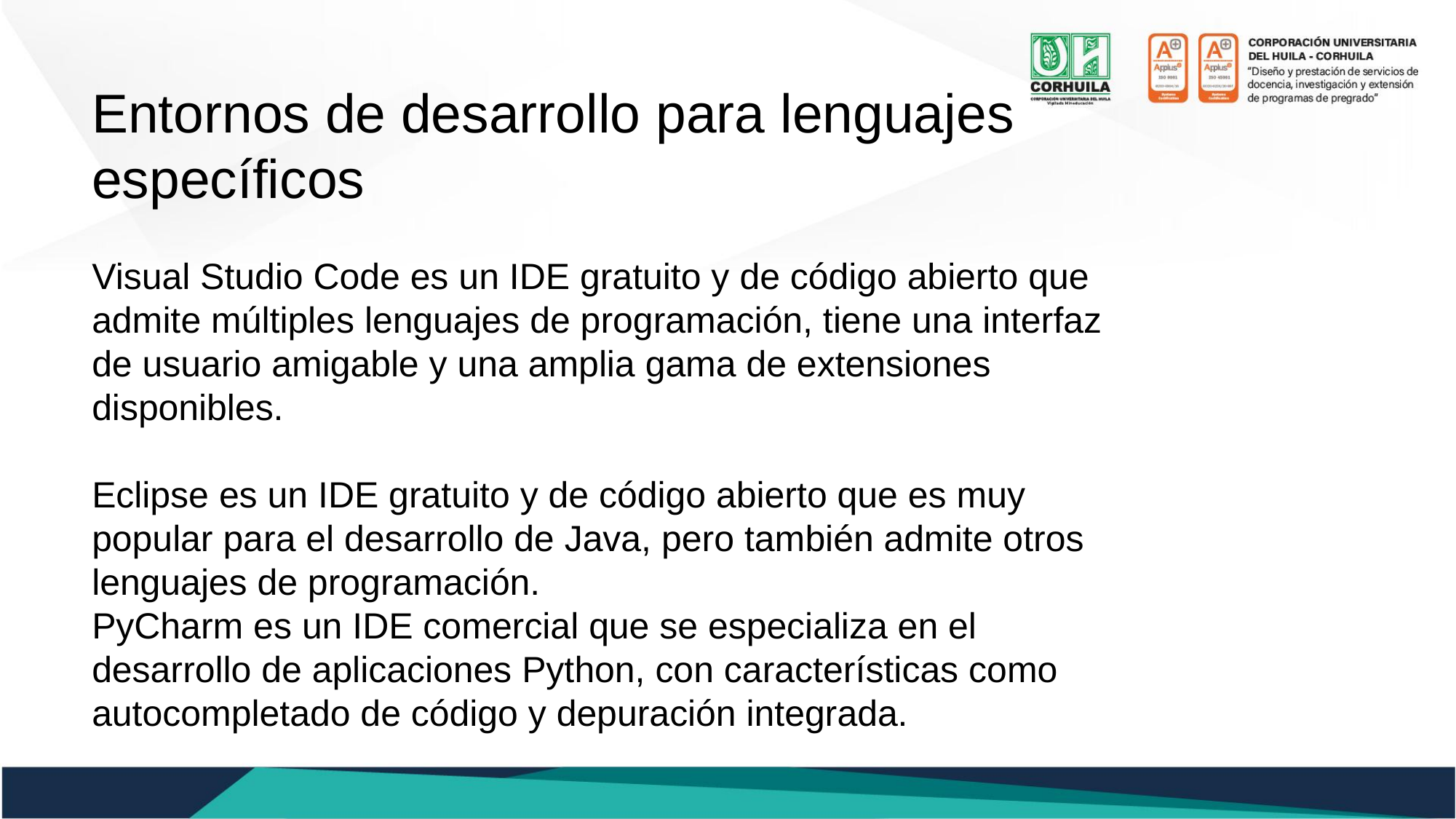

Entornos de desarrollo para lenguajes específicos

Visual Studio Code es un IDE gratuito y de código abierto que admite múltiples lenguajes de programación, tiene una interfaz de usuario amigable y una amplia gama de extensiones disponibles.

Eclipse es un IDE gratuito y de código abierto que es muy popular para el desarrollo de Java, pero también admite otros lenguajes de programación.
PyCharm es un IDE comercial que se especializa en el desarrollo de aplicaciones Python, con características como autocompletado de código y depuración integrada.